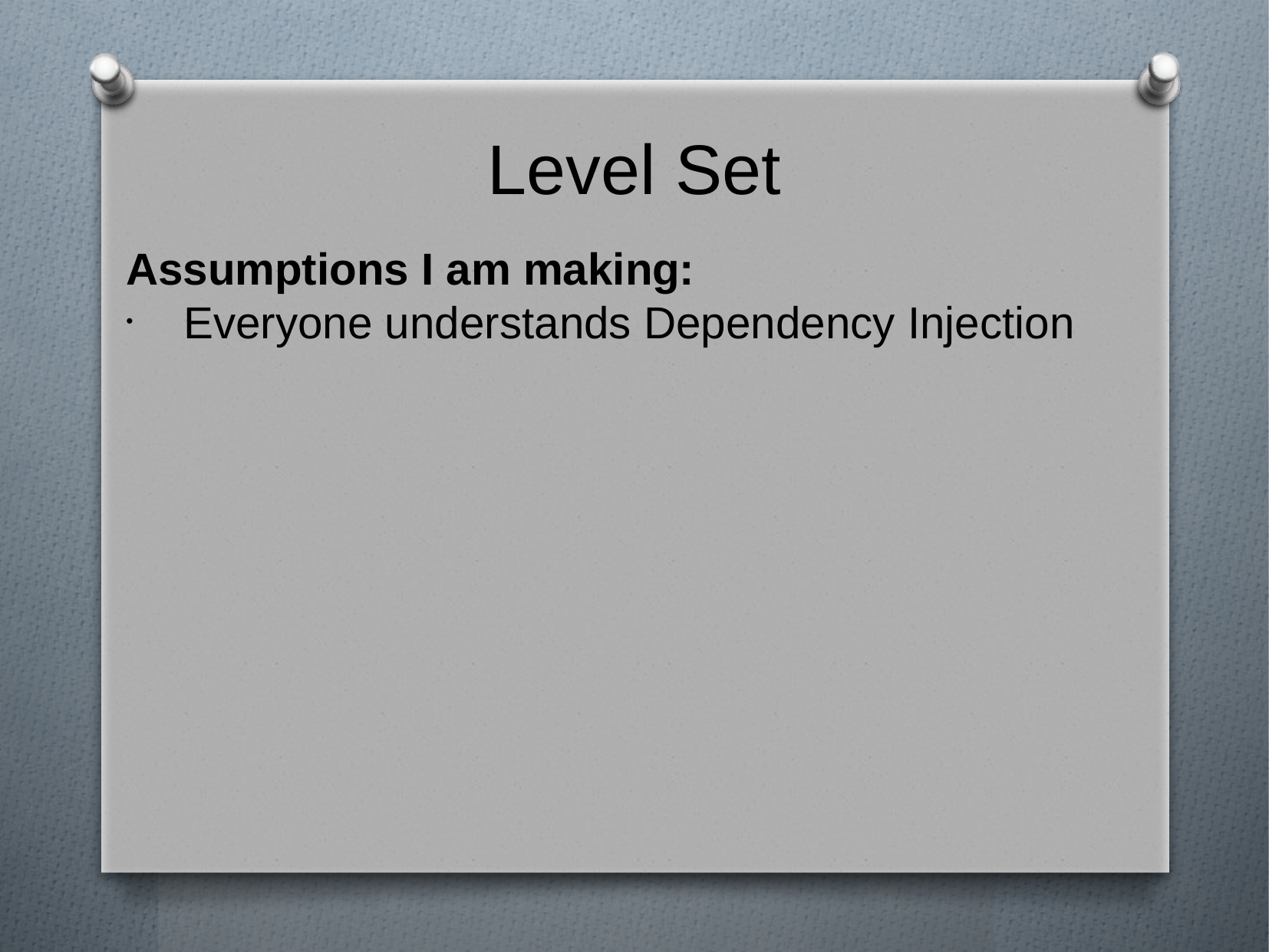

Level Set
Assumptions I am making:
Everyone understands Dependency Injection